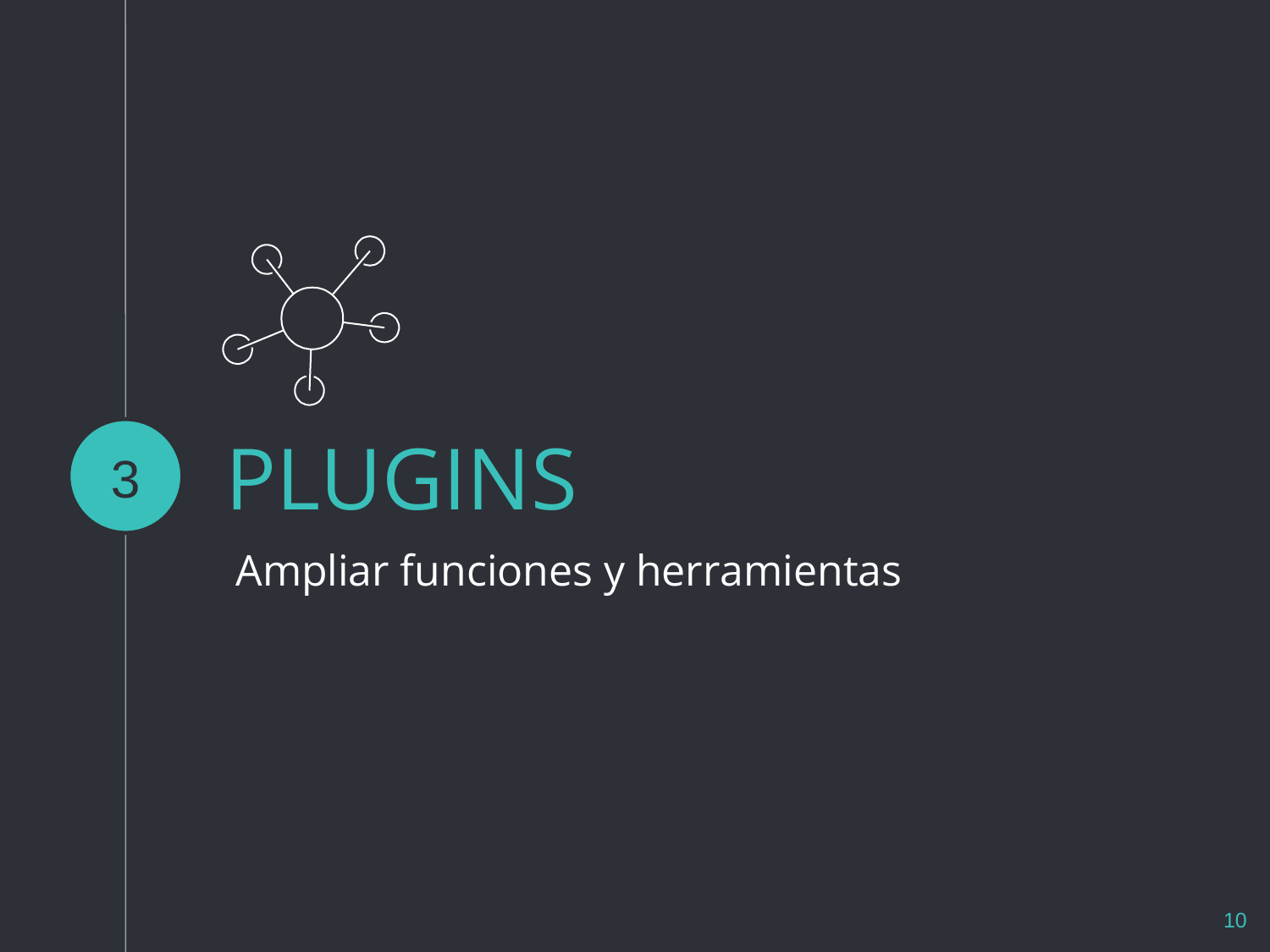

3
PLUGINS
Ampliar funciones y herramientas
10